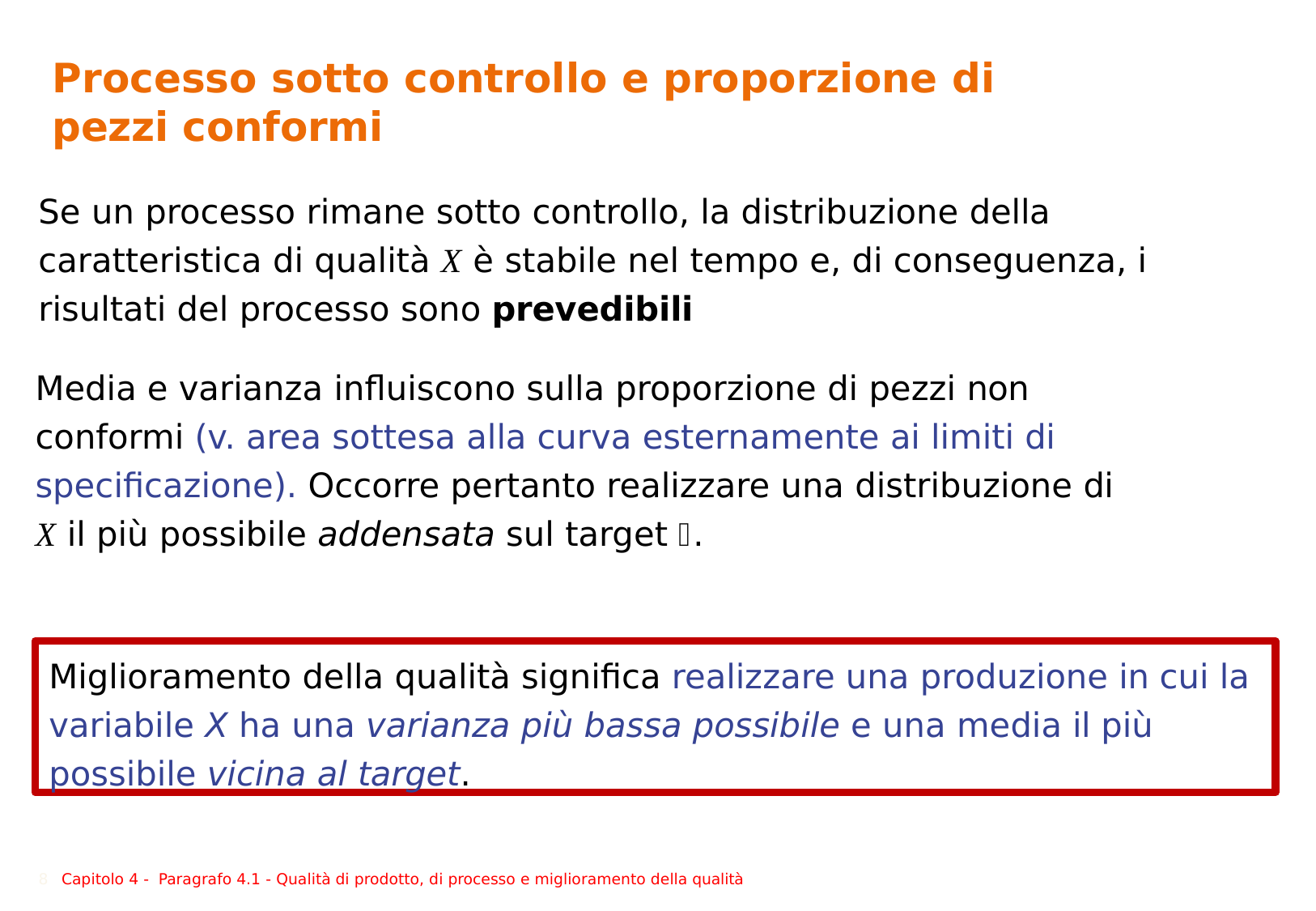

# Processo sotto controllo e proporzione di pezzi conformi
Se un processo rimane sotto controllo, la distribuzione della caratteristica di qualità X è stabile nel tempo e, di conseguenza, i risultati del processo sono prevedibili
Media e varianza influiscono sulla proporzione di pezzi non conformi (v. area sottesa alla curva esternamente ai limiti di specificazione). Occorre pertanto realizzare una distribuzione di X il più possibile addensata sul target τ.
Miglioramento della qualità significa realizzare una produzione in cui la variabile X ha una varianza più bassa possibile e una media il più possibile vicina al target.
8  Capitolo 4 - Paragrafo 4.1 - Qualità di prodotto, di processo e miglioramento della qualità